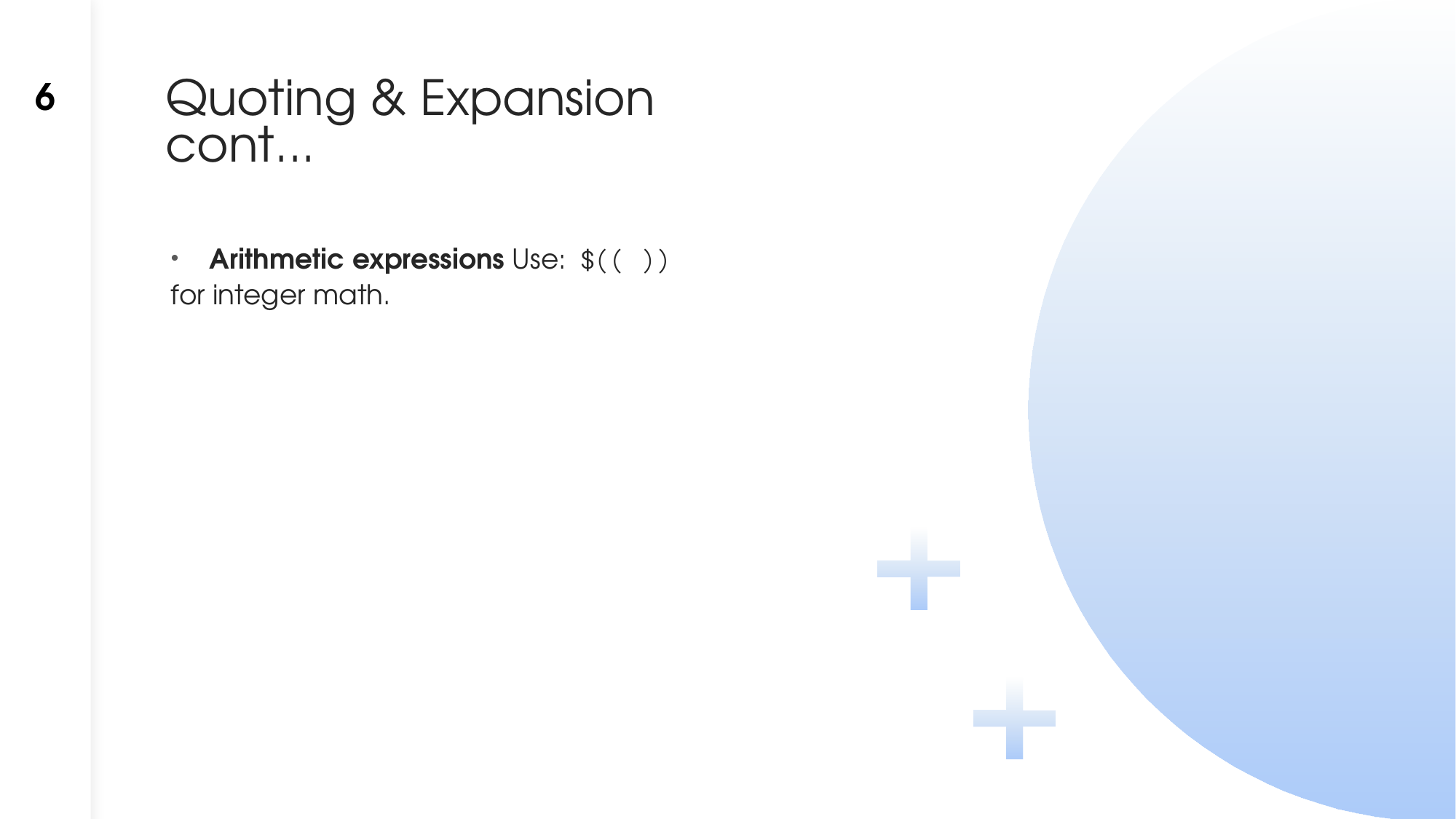

6
# Quoting & Expansion cont...
    Arithmetic expressions Use:  $(( )) for integer math.